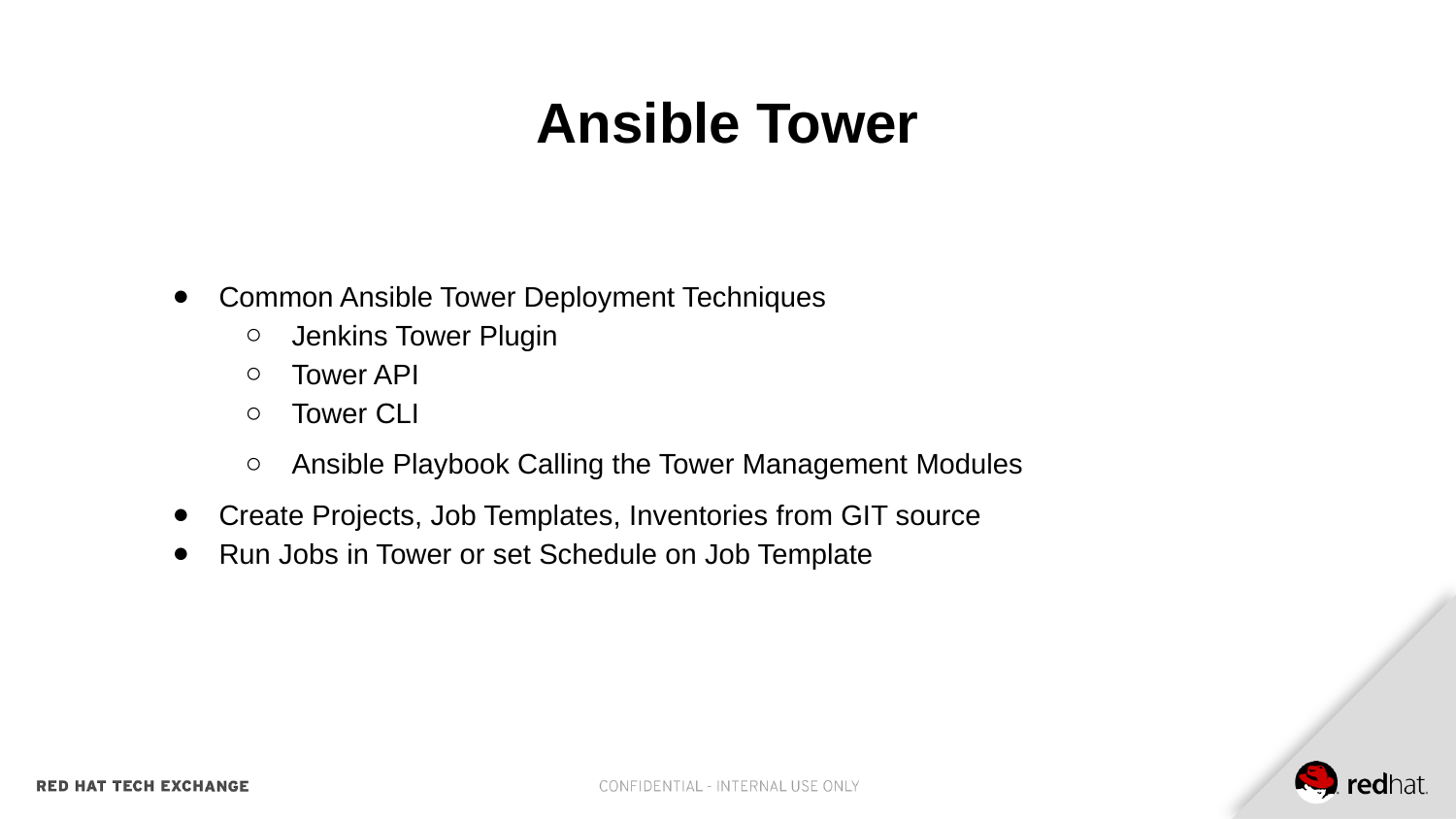

# Ansible Tower
Common Ansible Tower Deployment Techniques
Jenkins Tower Plugin
Tower API
Tower CLI
Ansible Playbook Calling the Tower Management Modules
Create Projects, Job Templates, Inventories from GIT source
Run Jobs in Tower or set Schedule on Job Template